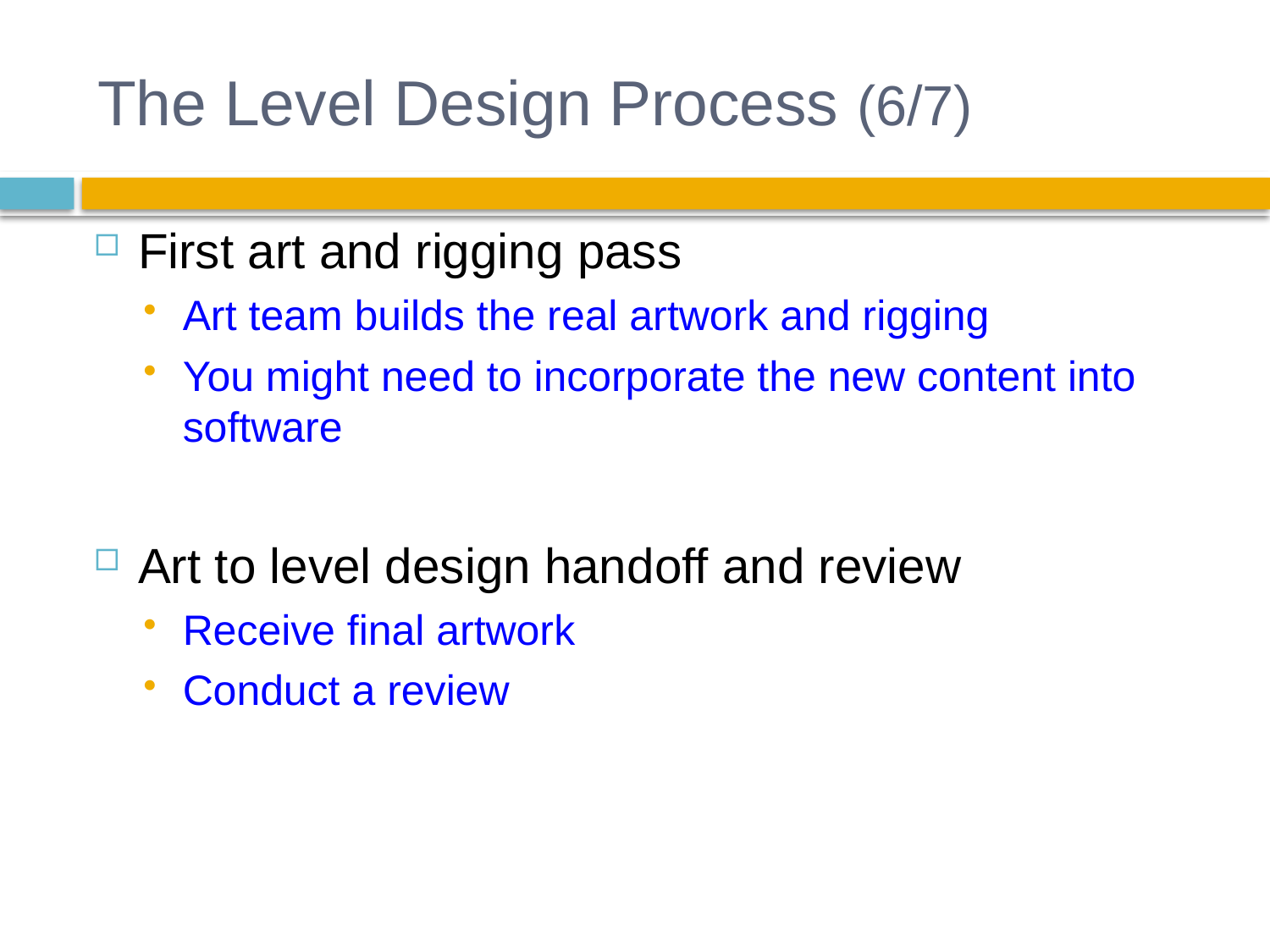

# The Level Design Process (6/7)
First art and rigging pass
Art team builds the real artwork and rigging
You might need to incorporate the new content into software

Art to level design handoff and review
Receive final artwork
Conduct a review